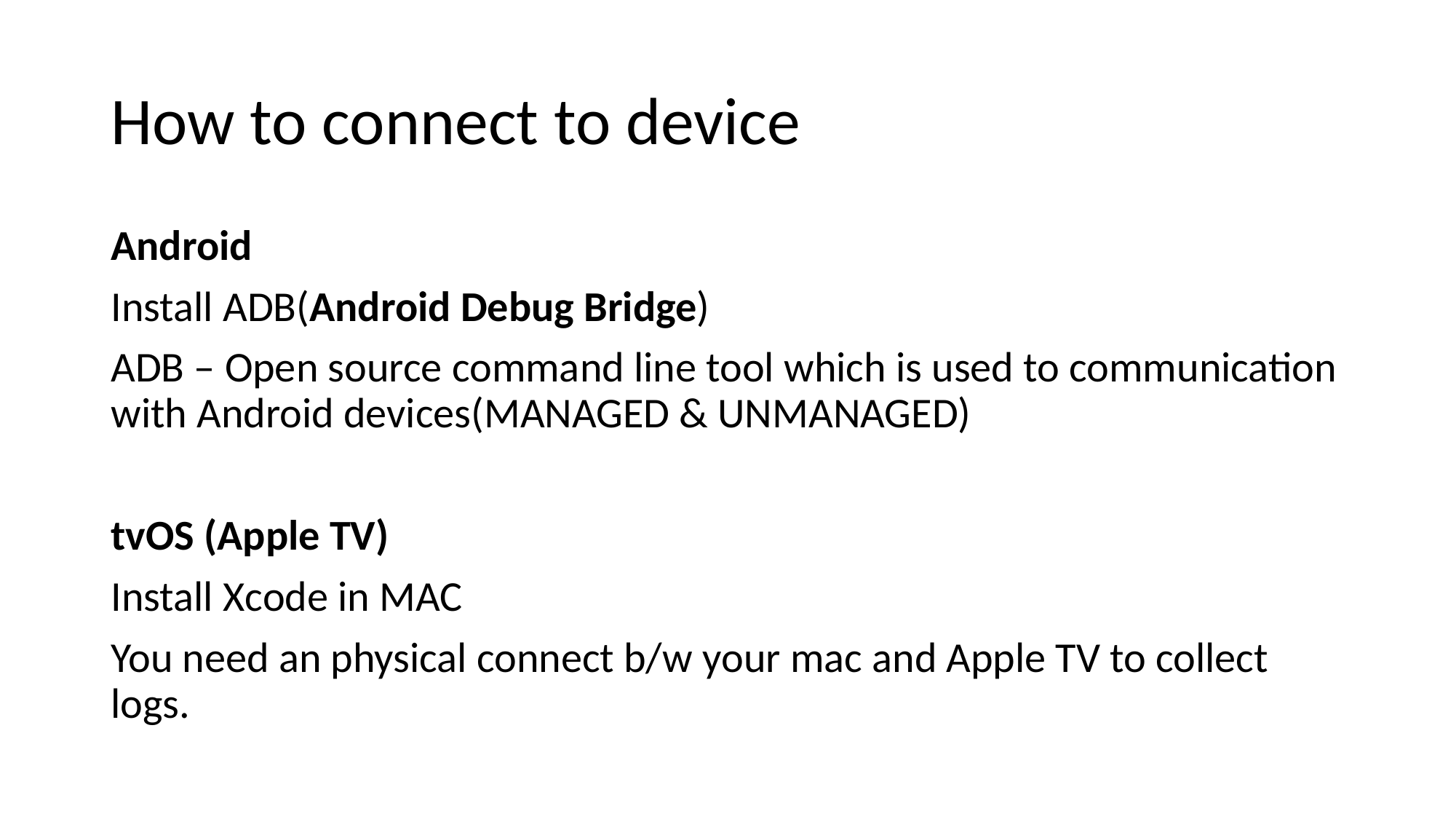

# How to connect to device
Android
Install ADB(Android Debug Bridge)
ADB – Open source command line tool which is used to communication with Android devices(MANAGED & UNMANAGED)

tvOS (Apple TV)
Install Xcode in MAC
You need an physical connect b/w your mac and Apple TV to collect logs.